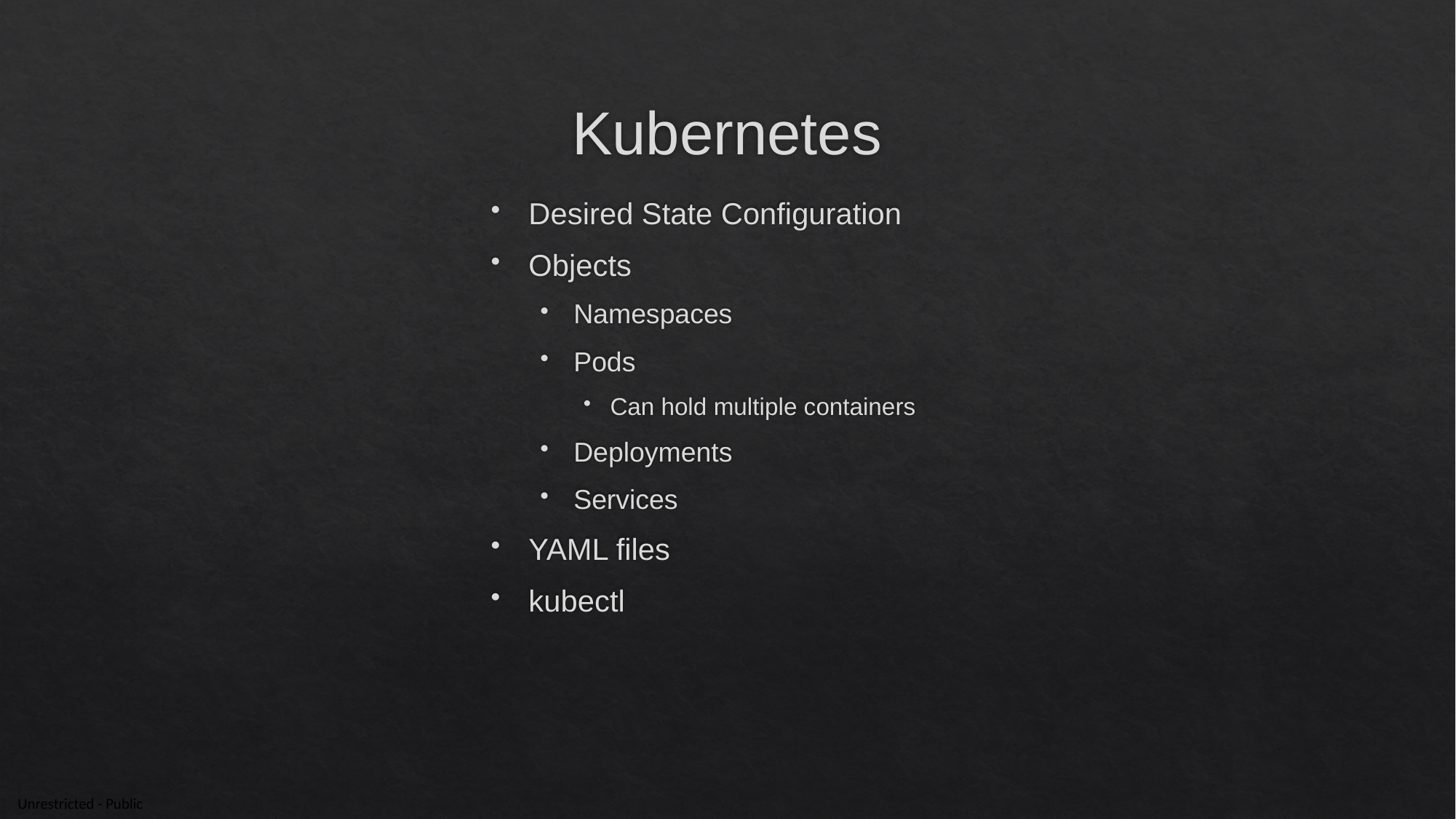

# Kubernetes
Desired State Configuration
Objects
Namespaces
Pods
Can hold multiple containers
Deployments
Services
YAML files
kubectl